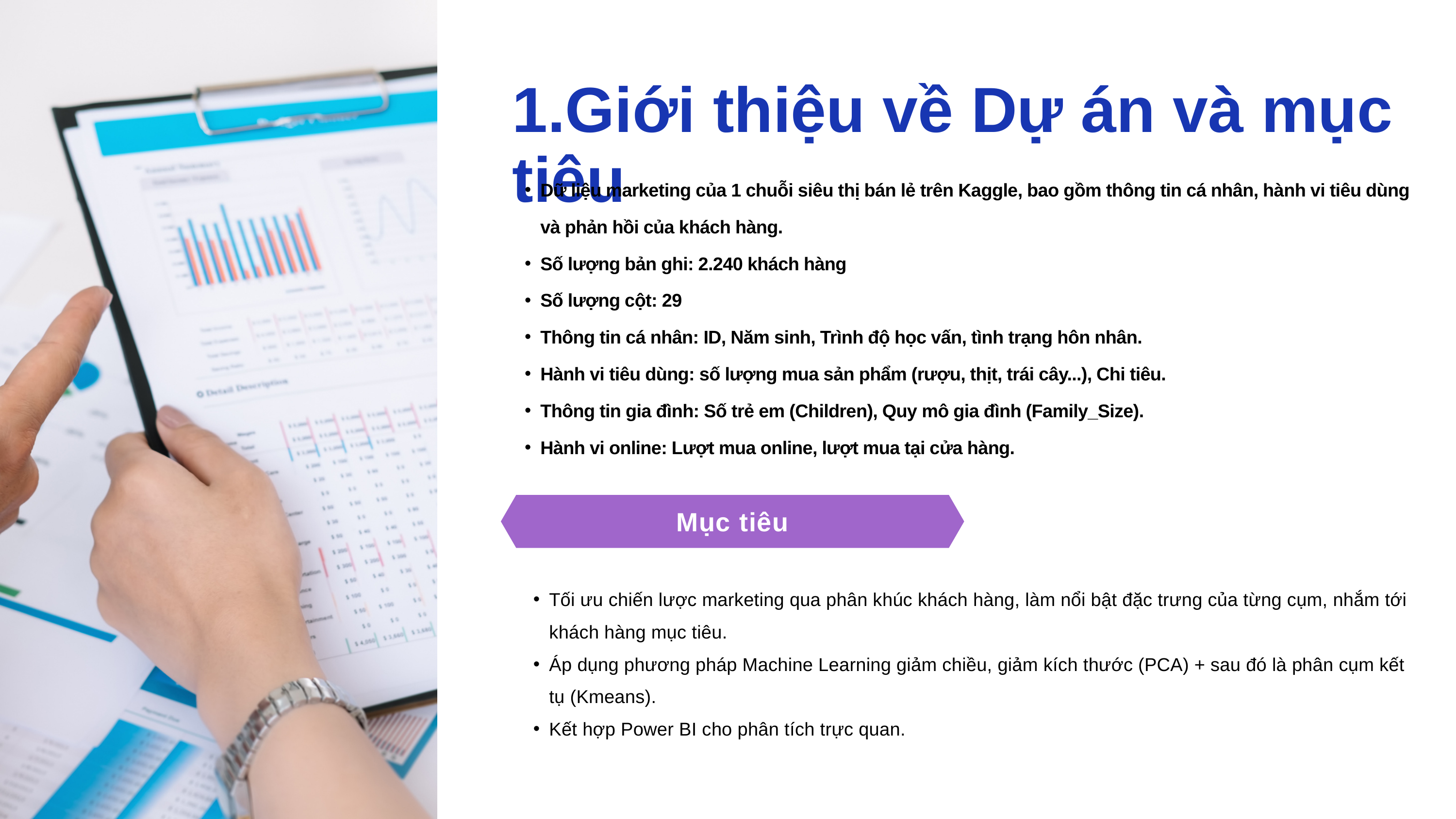

1.Giới thiệu về Dự án và mục tiêu
Dữ liệu marketing của 1 chuỗi siêu thị bán lẻ trên Kaggle, bao gồm thông tin cá nhân, hành vi tiêu dùng và phản hồi của khách hàng.
Số lượng bản ghi: 2.240 khách hàng
Số lượng cột: 29
Thông tin cá nhân: ID, Năm sinh, Trình độ học vấn, tình trạng hôn nhân.
Hành vi tiêu dùng: số lượng mua sản phẩm (rượu, thịt, trái cây...), Chi tiêu.
Thông tin gia đình: Số trẻ em (Children), Quy mô gia đình (Family_Size).
Hành vi online: Lượt mua online, lượt mua tại cửa hàng.

Mục tiêu
Tối ưu chiến lược marketing qua phân khúc khách hàng, làm nổi bật đặc trưng của từng cụm, nhắm tới khách hàng mục tiêu.
Áp dụng phương pháp Machine Learning giảm chiều, giảm kích thước (PCA) + sau đó là phân cụm kết tụ (Kmeans).
Kết hợp Power BI cho phân tích trực quan.